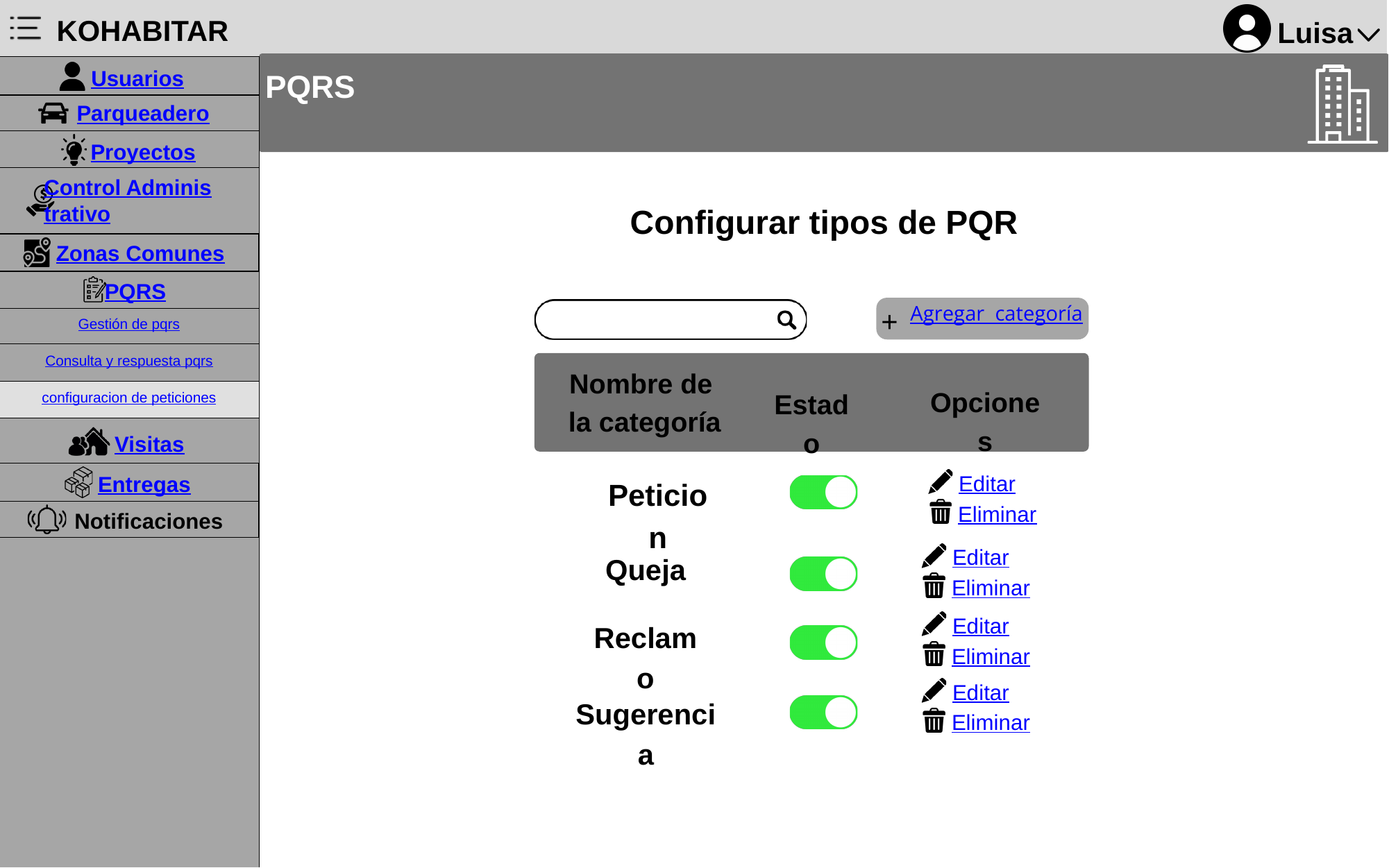

KOHABITAR
Luisa

PQRS

Usuarios

Usuarios

Parqueadero

Proyectos

Control Administrativo

Configurar tipos de PQR

Zonas Comunes

PQRS

Agregar  categoría
+

Gestión de pqrs

Consulta y respuesta pqrs

Nombre de
 la categoría
Opciones

configuracion de peticiones
Estado

Visitas

Entregas

Editar

Eliminar

Peticion

Notificaciones

Editar

Eliminar

Queja

Editar

Eliminar

Reclamo

Editar

Eliminar

Sugerencia